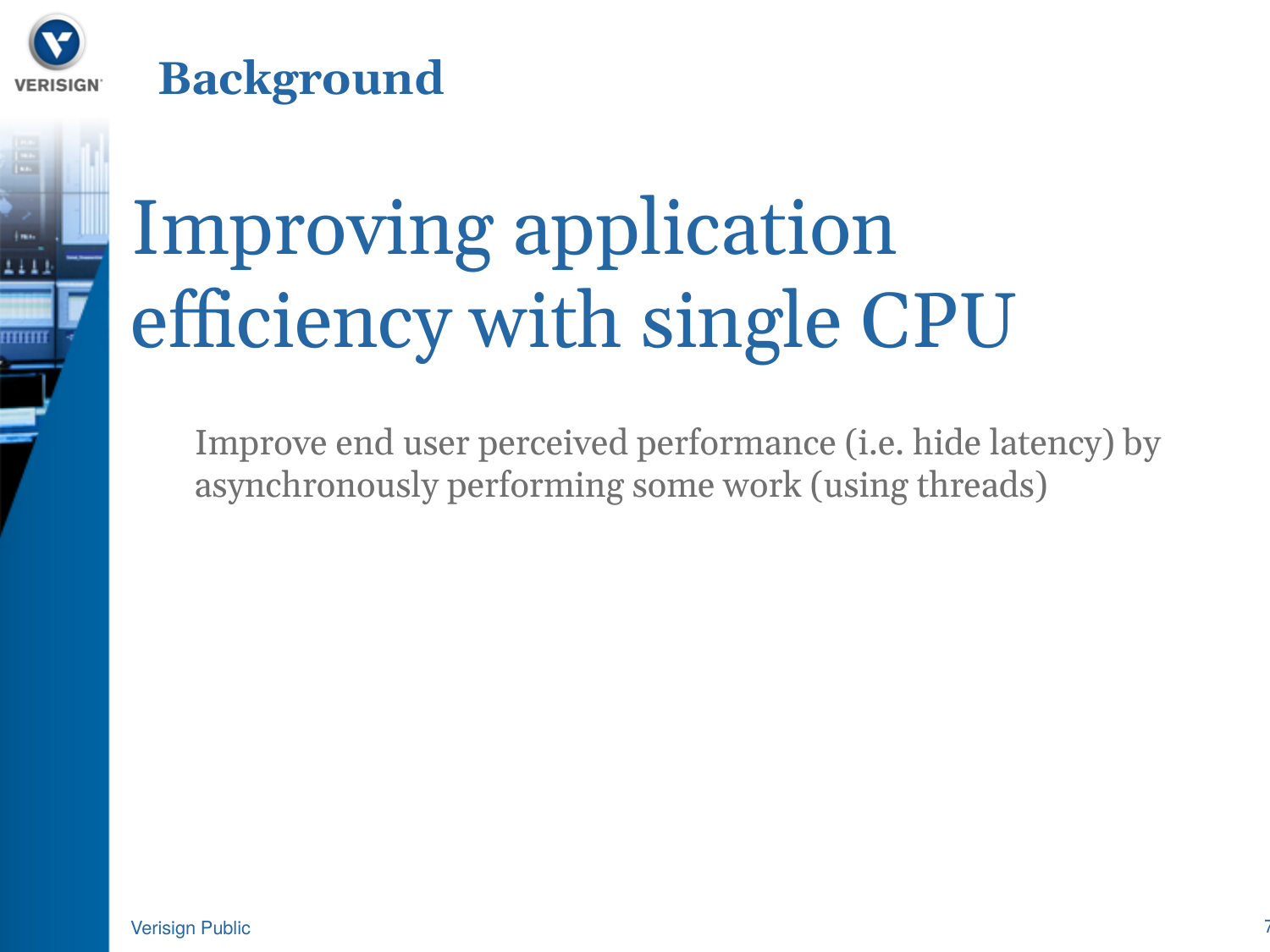

# Background
Improving application efficiency with single CPU

Improve end user perceived performance (i.e. hide latency) by asynchronously performing some work (using threads)